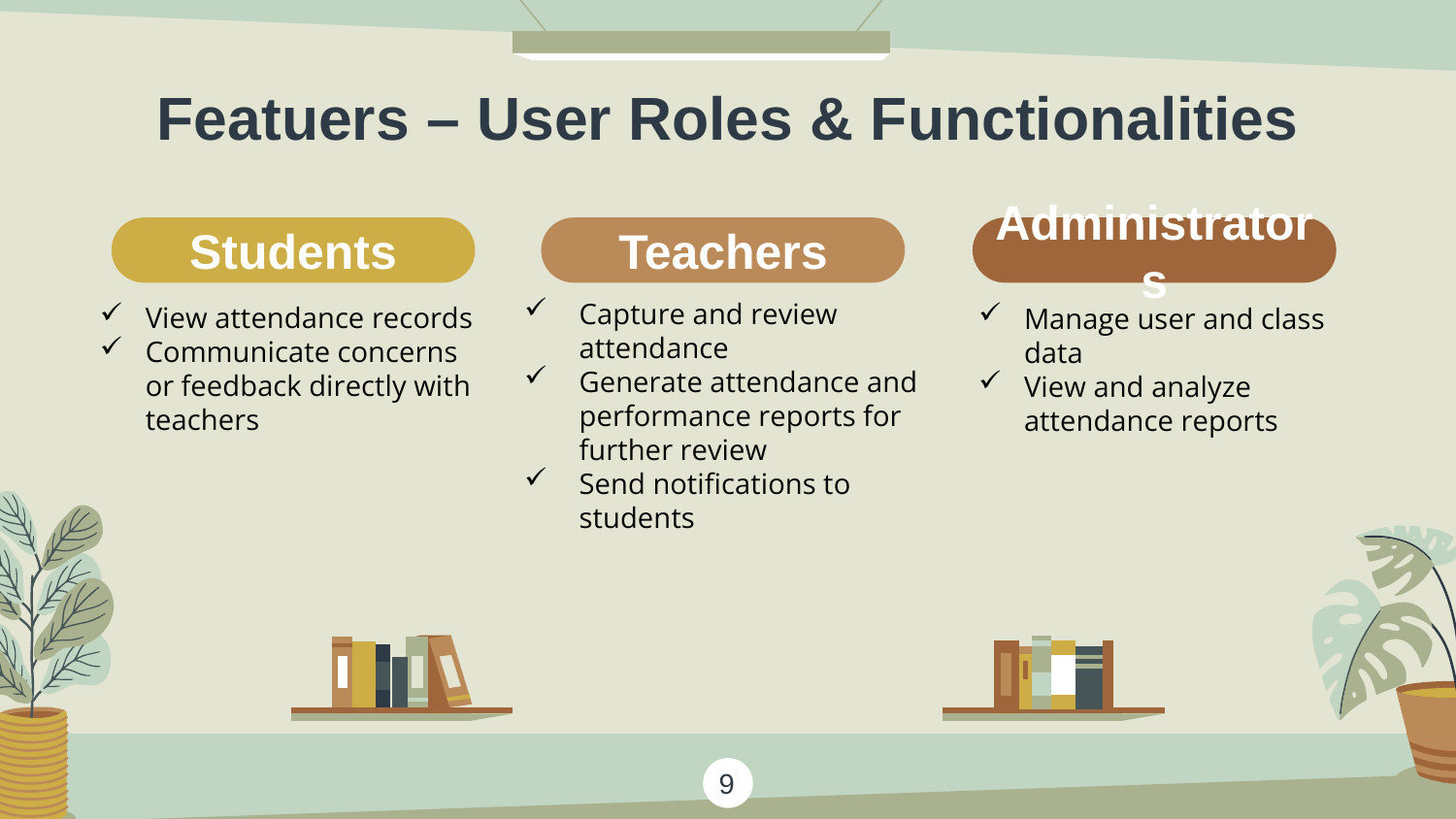

Featuers – User Roles & Functionalities

Administrators
# Students
Teachers
Manage user and class data
View and analyze attendance reports
Capture and review attendance
Generate attendance and performance reports for further review
Send notifications to students

View attendance records
Communicate concerns or feedback directly with teachers

9